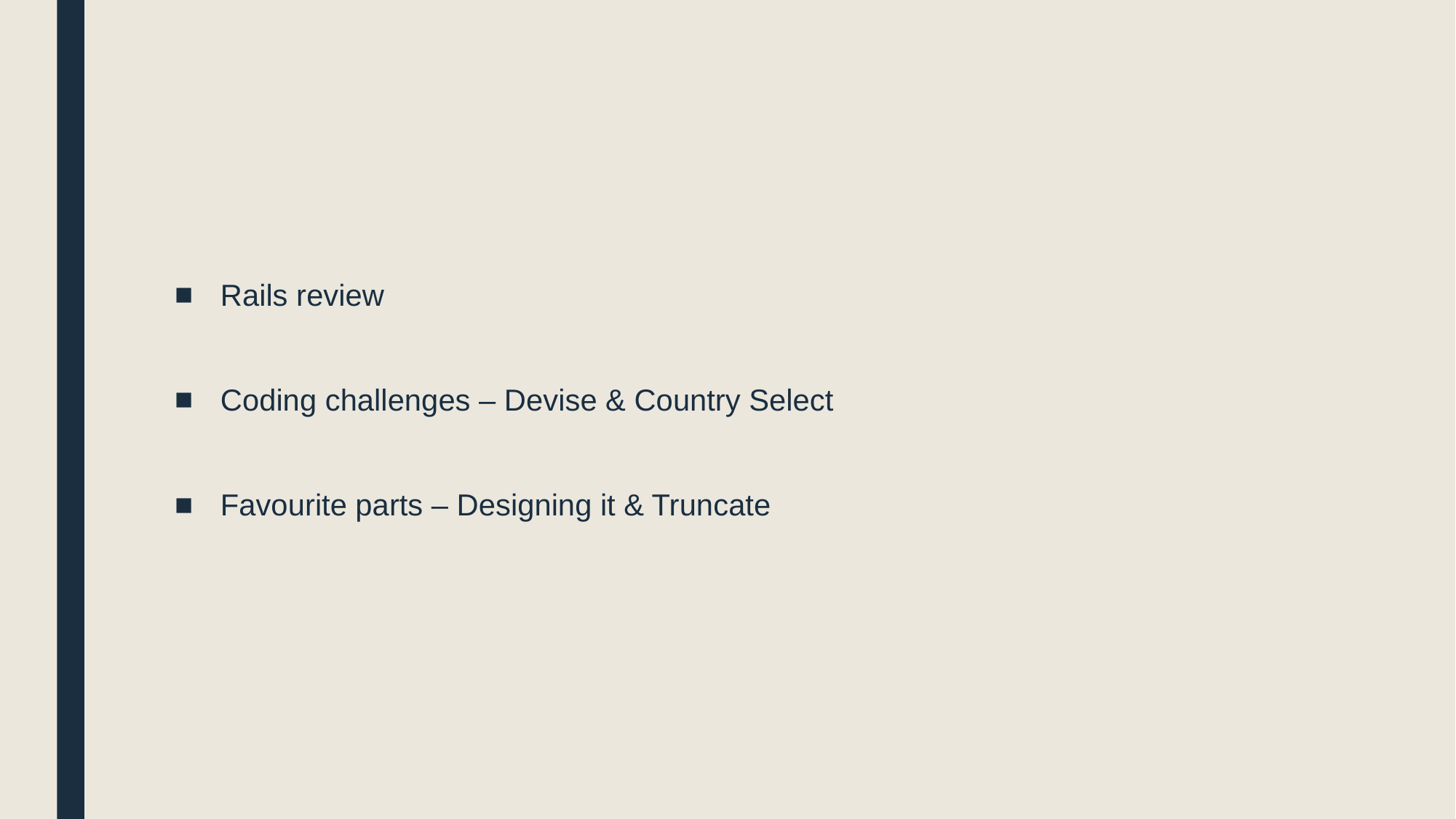

#
Rails review

Coding challenges – Devise & Country Select

Favourite parts – Designing it & Truncate